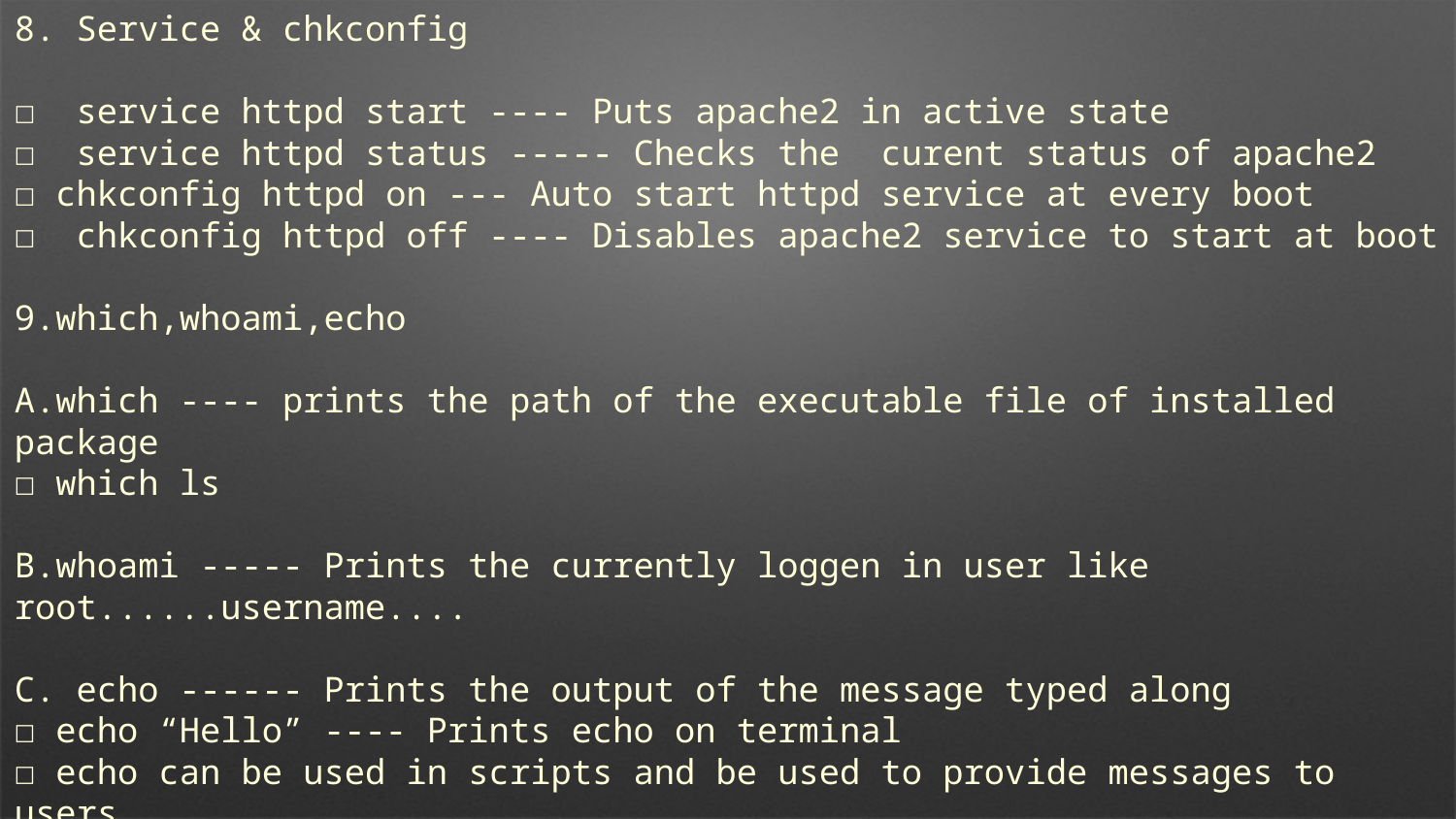

8. Service & chkconfig

☐  service httpd start ---- Puts apache2 in active state
☐  service httpd status ----- Checks the  curent status of apache2
☐ chkconfig httpd on --- Auto start httpd service at every boot
☐  chkconfig httpd off ---- Disables apache2 service to start at boot

9.which,whoami,echo

A.which ---- prints the path of the executable file of installed package
☐ which ls

B.whoami ----- Prints the currently loggen in user like root......username....

C. echo ------ Prints the output of the message typed along
☐ echo “Hello” ---- Prints echo on terminal
☐ echo can be used in scripts and be used to provide messages to users
☐ echo “Hello” > file1 ---- Creates file1 and redirects echo command output to file1
☐ echo > file1 ----- Empties file1